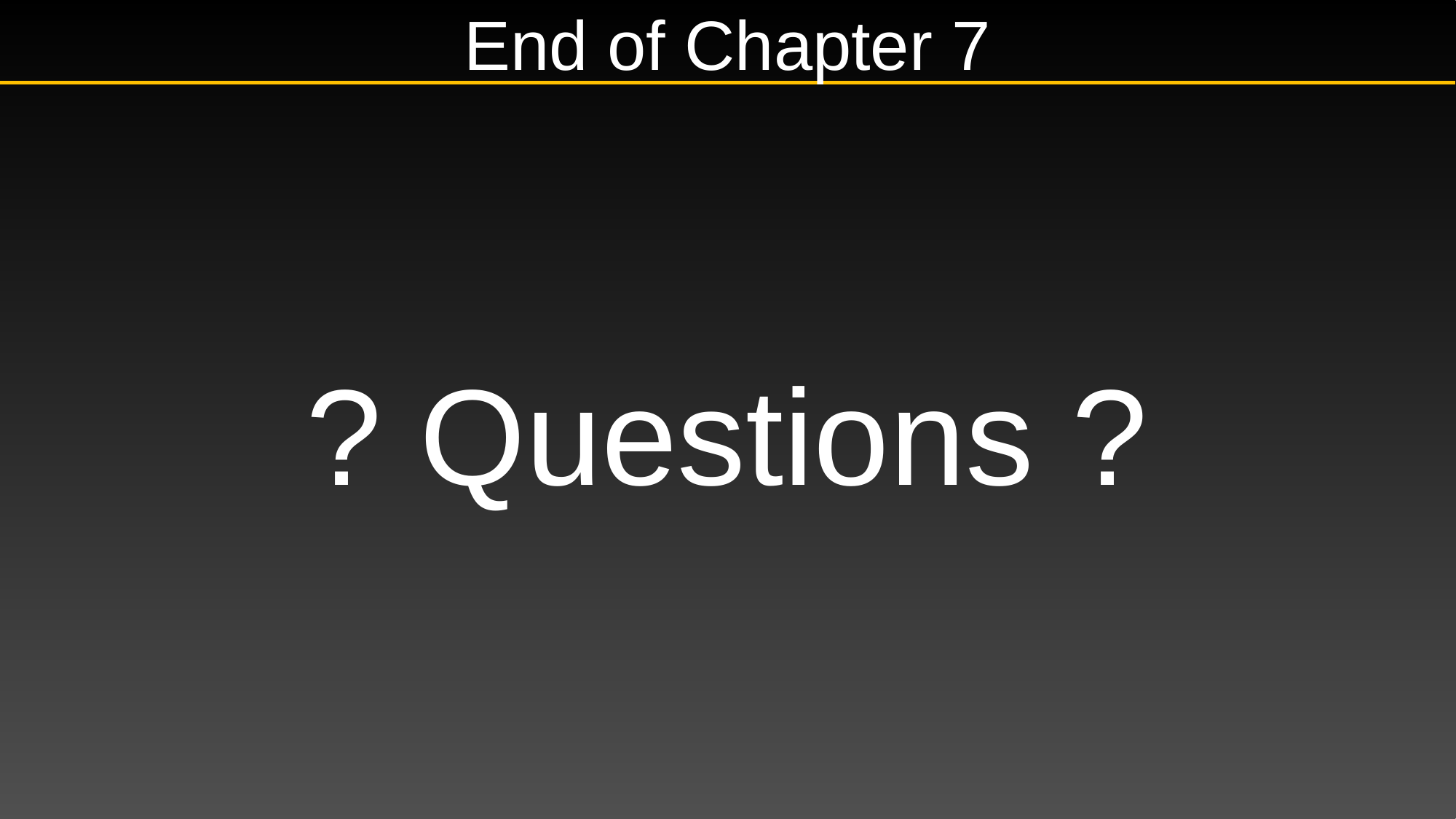

# End of Chapter 7

? Questions ?